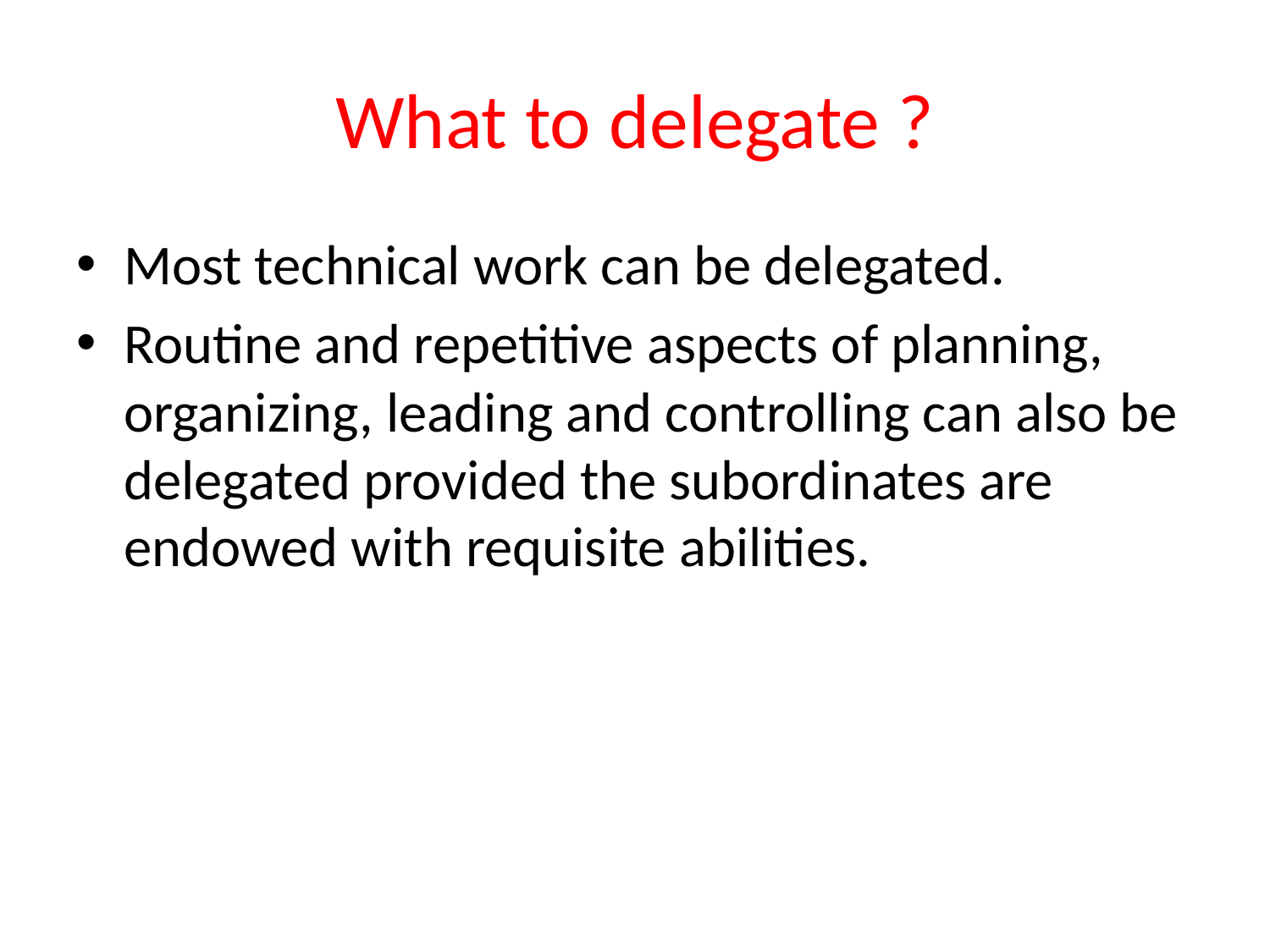

# What to delegate ?
Most technical work can be delegated.
Routine and repetitive aspects of planning, organizing, leading and controlling can also be delegated provided the subordinates are endowed with requisite abilities.